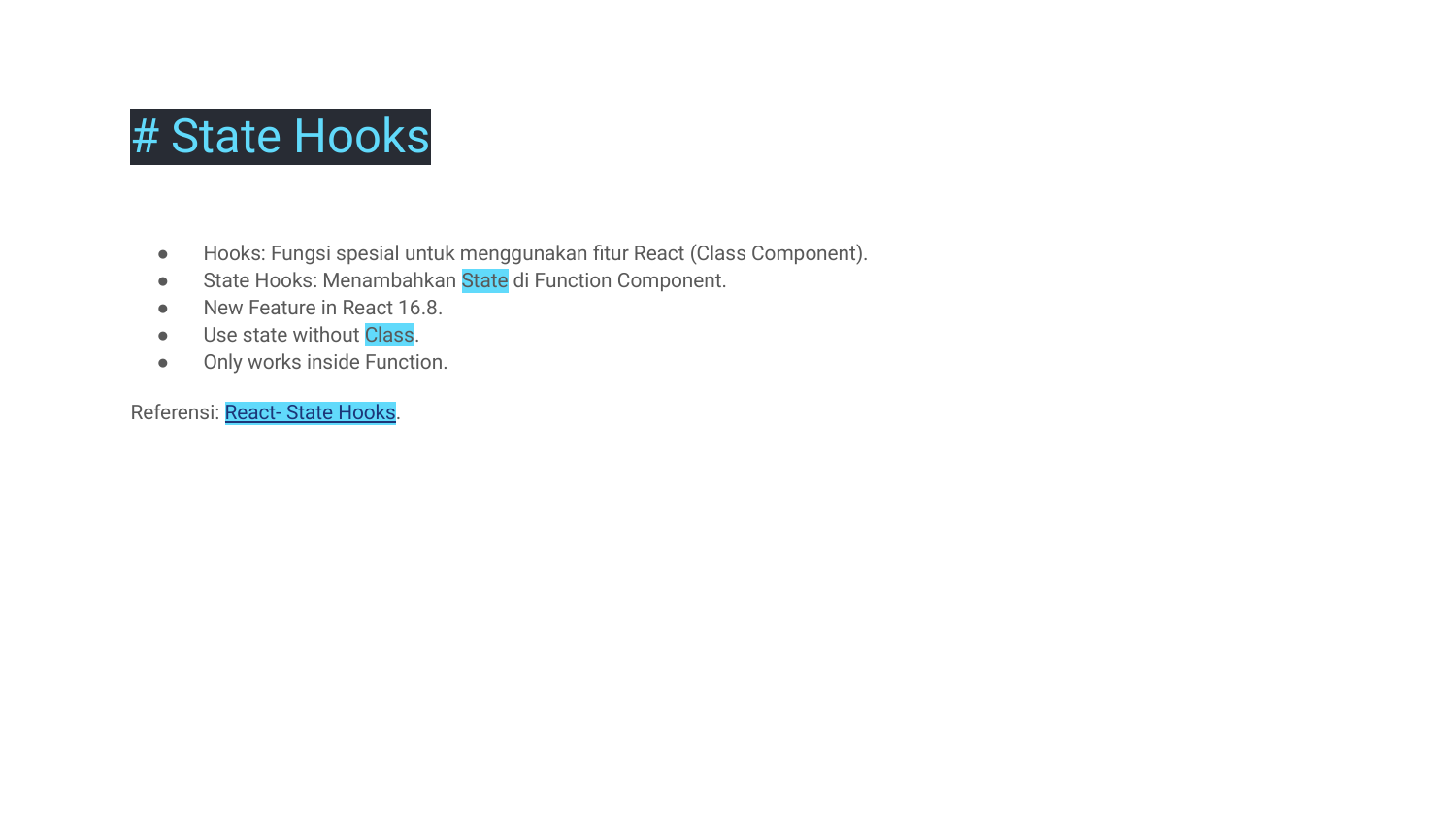

# State Hooks
Hooks: Fungsi spesial untuk menggunakan fitur React (Class Component).
State Hooks: Menambahkan State di Function Component.
New Feature in React 16.8.
Use state without Class.
Only works inside Function.
Referensi: React- State Hooks.